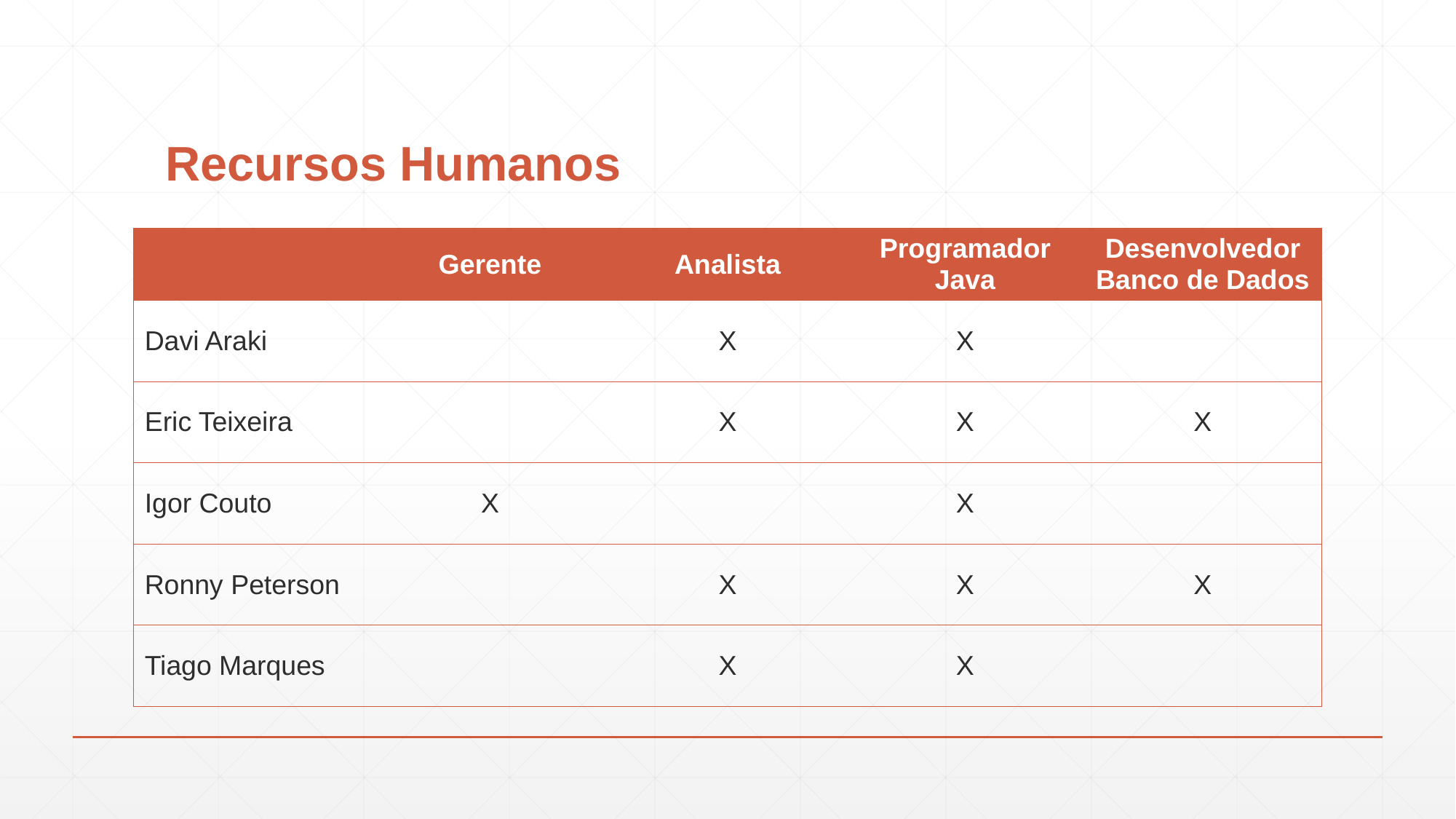

# Recursos Humanos
|  | Gerente | Analista | Programador Java | Desenvolvedor Banco de Dados |
| --- | --- | --- | --- | --- |
| Davi Araki |  | X | X |  |
| Eric Teixeira |  | X | X | X |
| Igor Couto | X |  | X |  |
| Ronny Peterson |  | X | X | X |
| Tiago Marques |  | X | X |  |